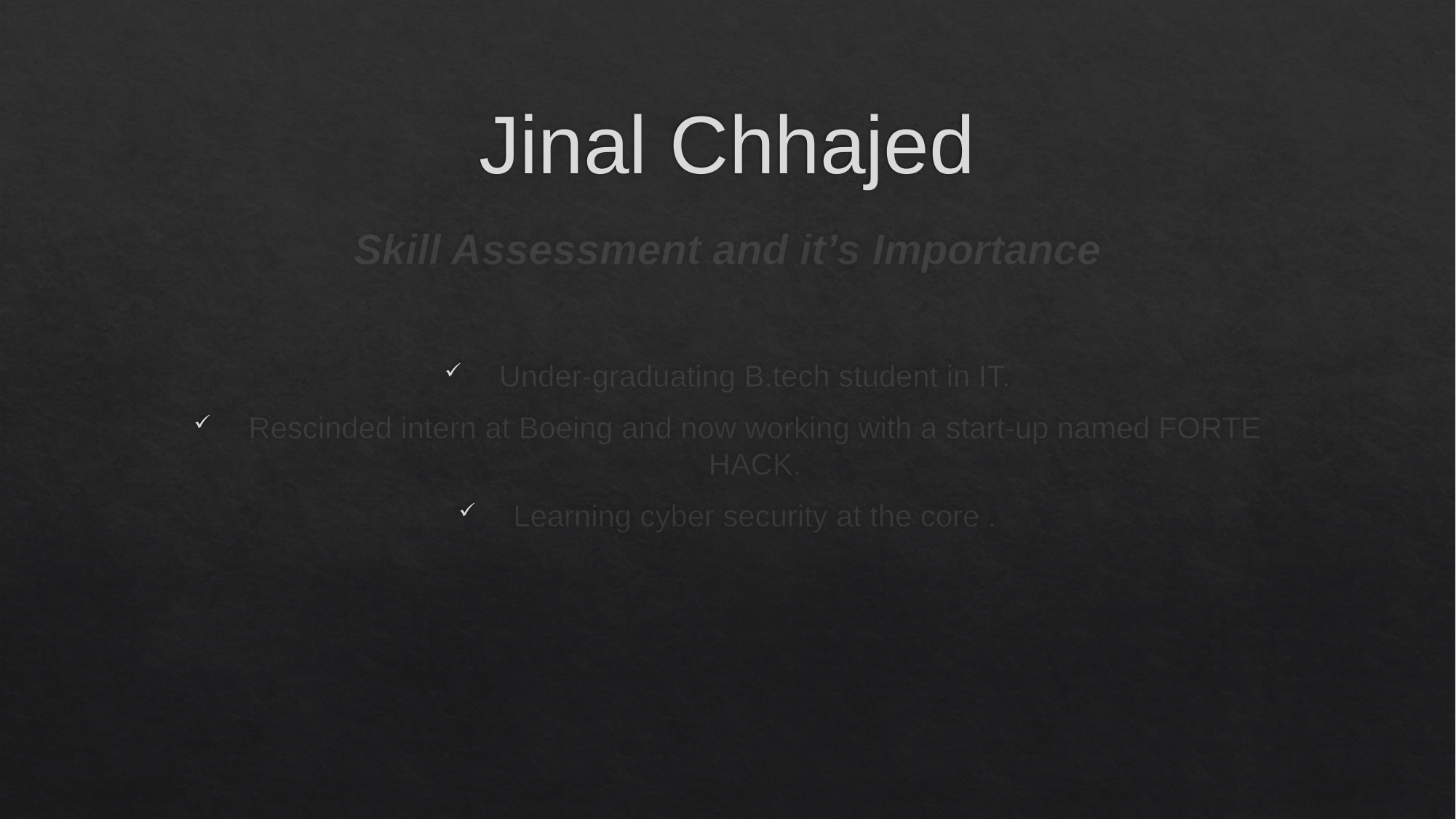

# Jinal Chhajed
Skill Assessment and it’s Importance

Under-graduating B.tech student in IT.
Rescinded intern at Boeing and now working with a start-up named FORTE HACK.
Learning cyber security at the core .